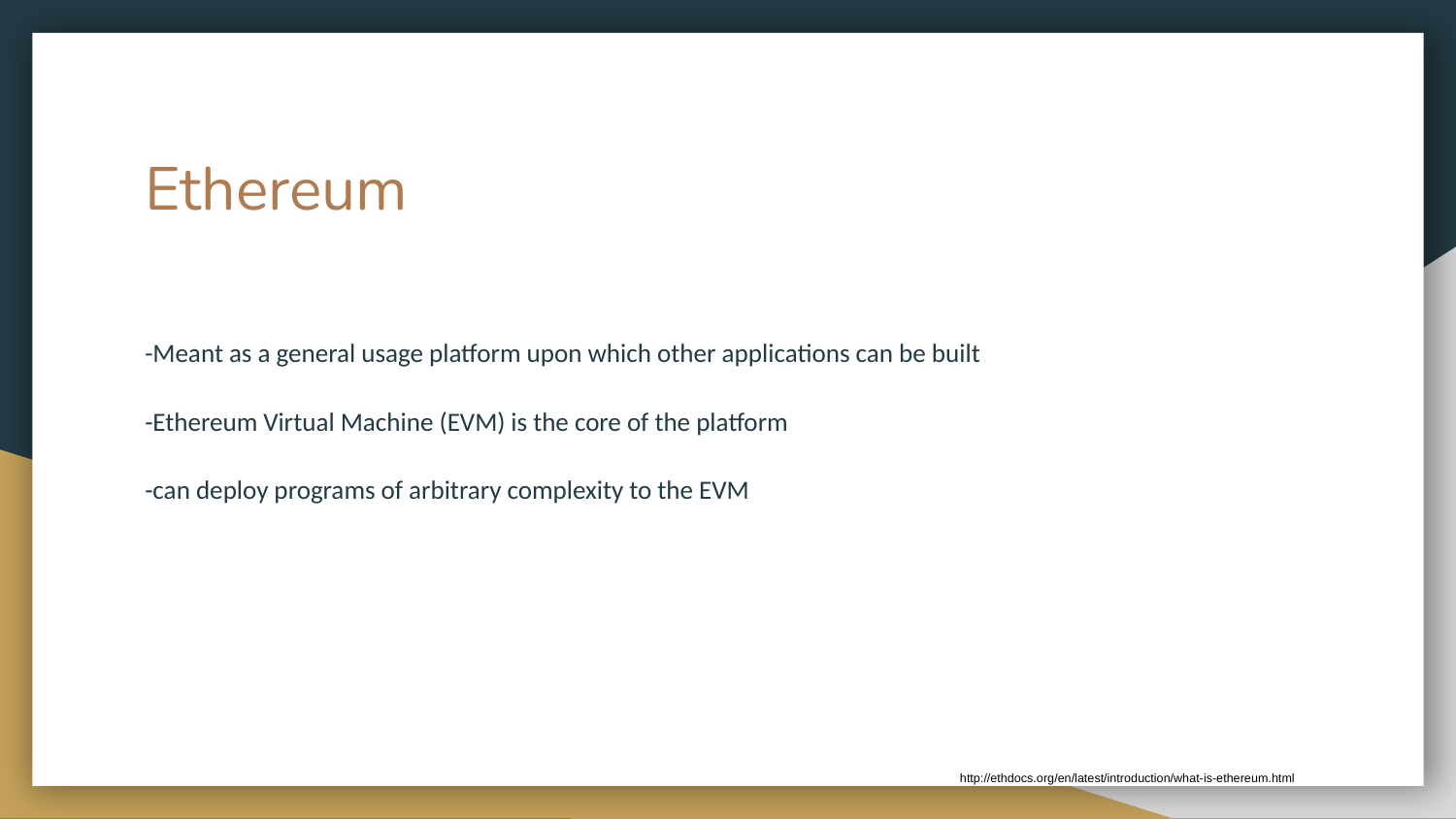

# Ethereum
-Meant as a general usage platform upon which other applications can be built
-Ethereum Virtual Machine (EVM) is the core of the platform
-can deploy programs of arbitrary complexity to the EVM

http://ethdocs.org/en/latest/introduction/what-is-ethereum.html